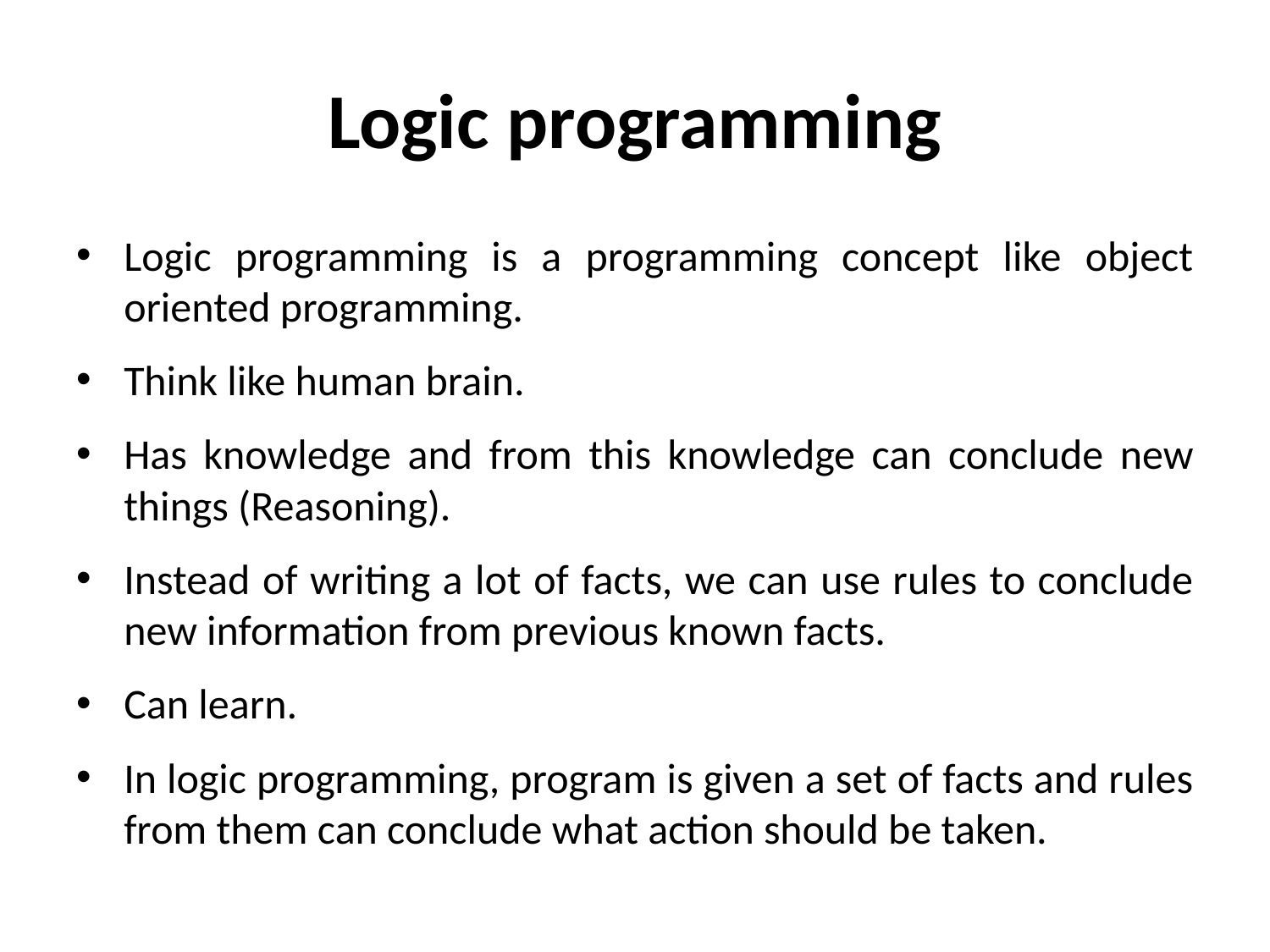

# Logic programming
Logic programming is a programming concept like object oriented programming.

Think like human brain.

Has knowledge and from this knowledge can conclude new things (Reasoning).

Instead of writing a lot of facts, we can use rules to conclude new information from previous known facts.

Can learn.

In logic programming, program is given a set of facts and rules from them can conclude what action should be taken.